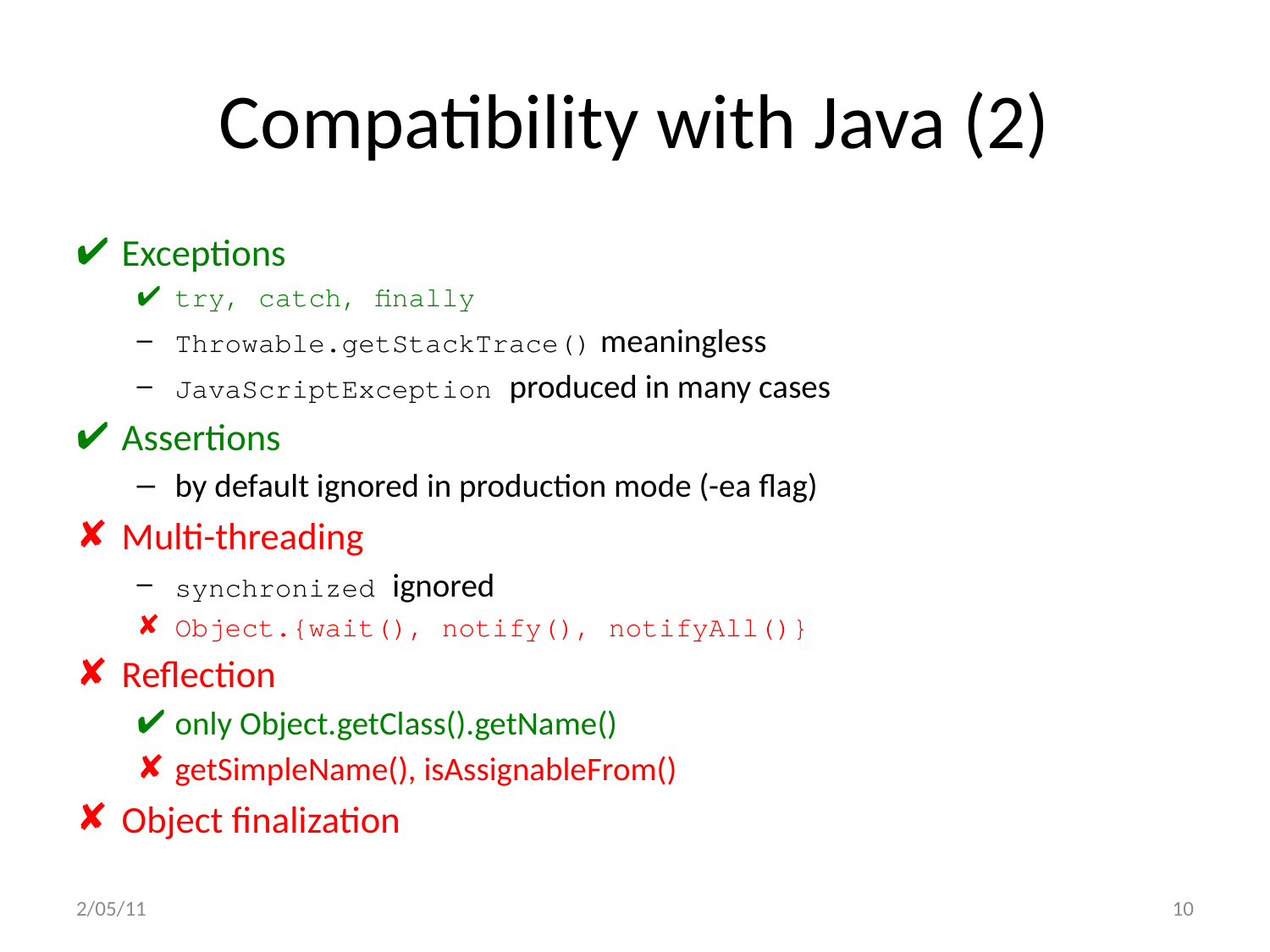

# Compatibility with Java (2)
Exceptions
try, catch, finally
Throwable.getStackTrace() meaningless
JavaScriptException produced in many cases
Assertions
by default ignored in production mode (-ea flag)
Multi-threading
synchronized ignored
Object.{wait(), notify(), notifyAll()}
Reflection
only Object.getClass().getName()
getSimpleName(), isAssignableFrom()
Object finalization

2/05/11
10